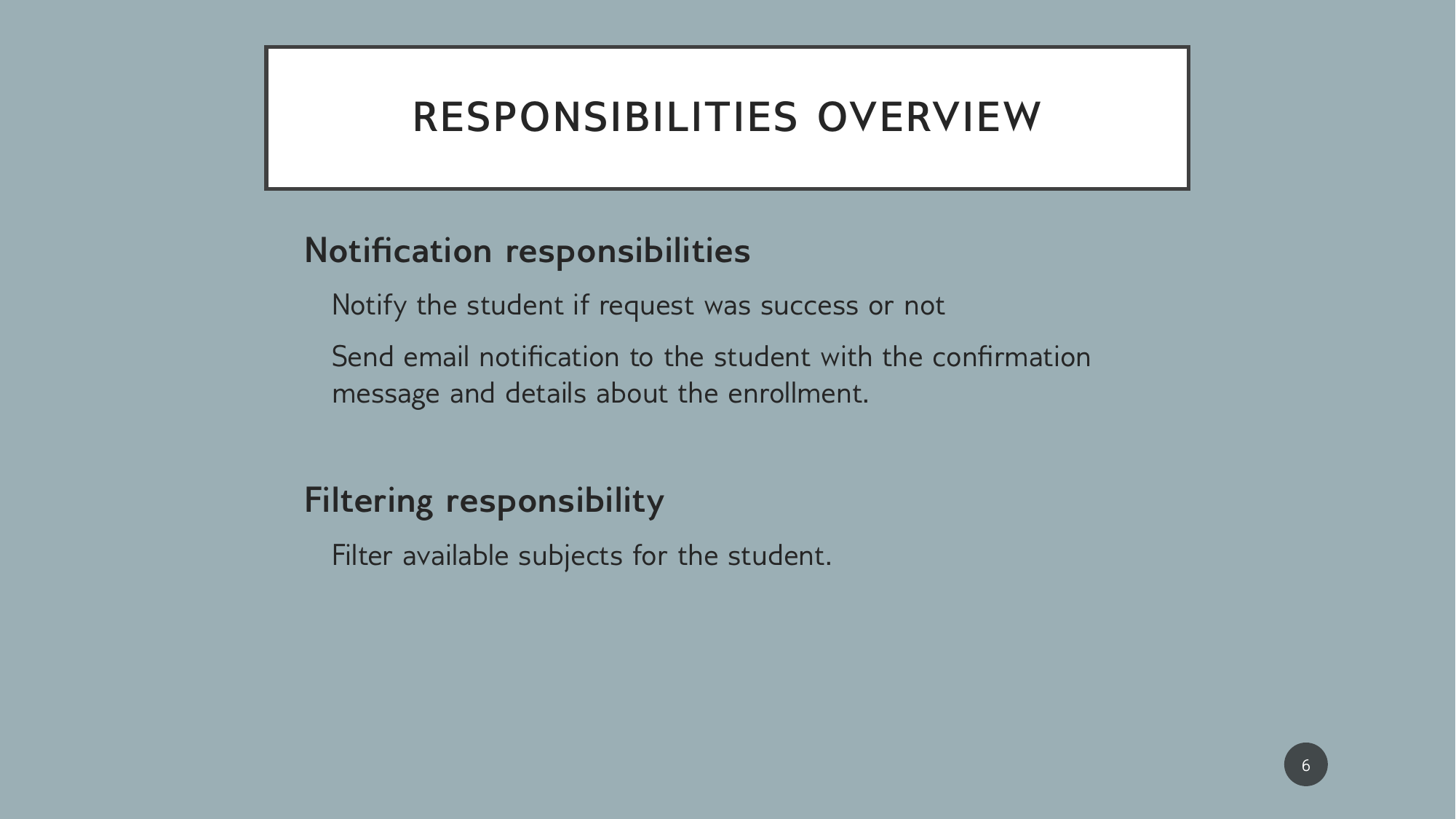

# RESPONSIBILITIES overview
Notification responsibilities
Notify the student if request was success or not
Send email notification to the student with the confirmation message and details about the enrollment.

Filtering responsibility
Filter available subjects for the student.

6